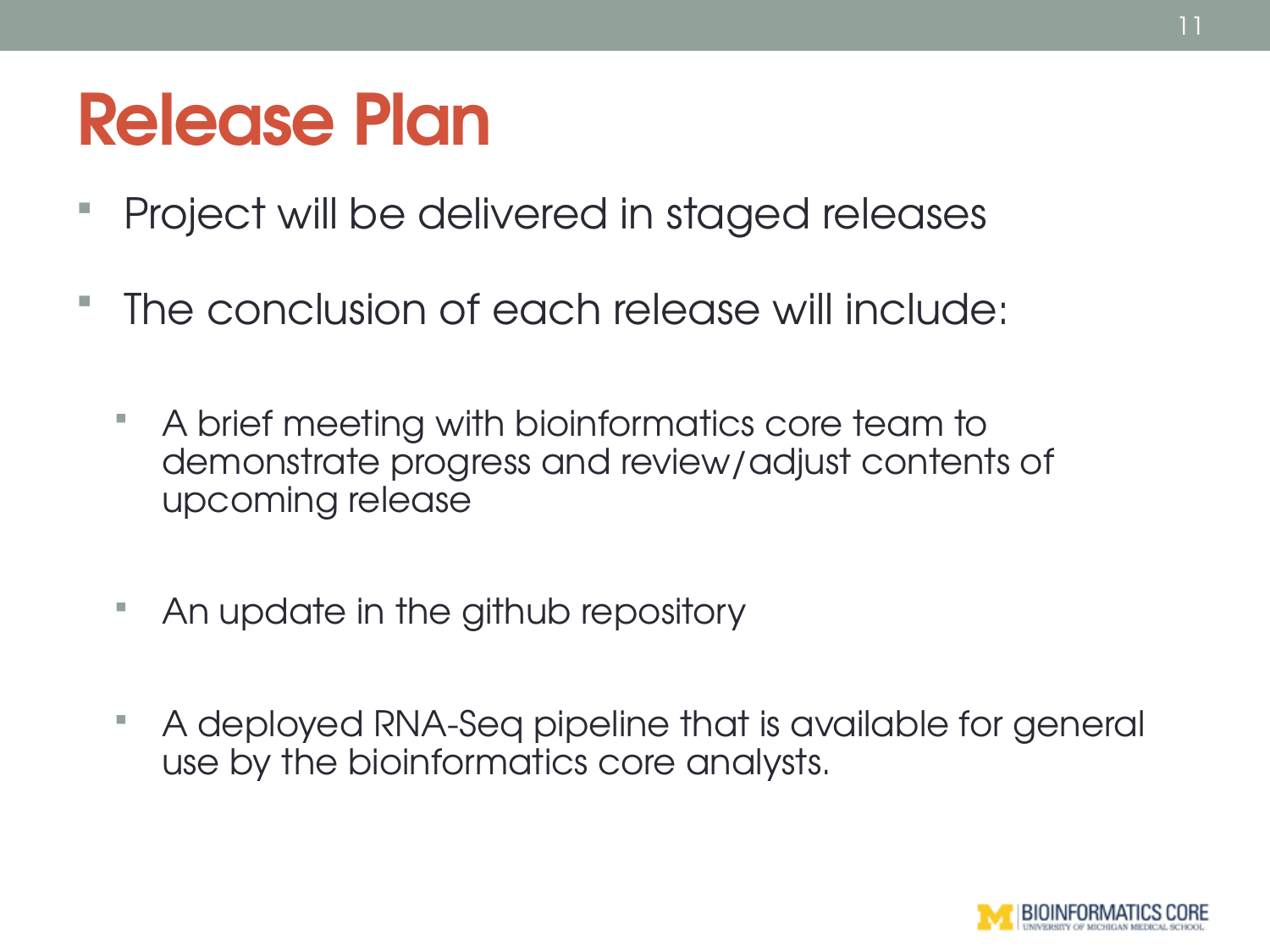

11
# Release Plan
Project will be delivered in staged releases

The conclusion of each release will include:

A brief meeting with bioinformatics core team to demonstrate progress and review/adjust contents of upcoming release

An update in the github repository

A deployed RNA-Seq pipeline that is available for general use by the bioinformatics core analysts.